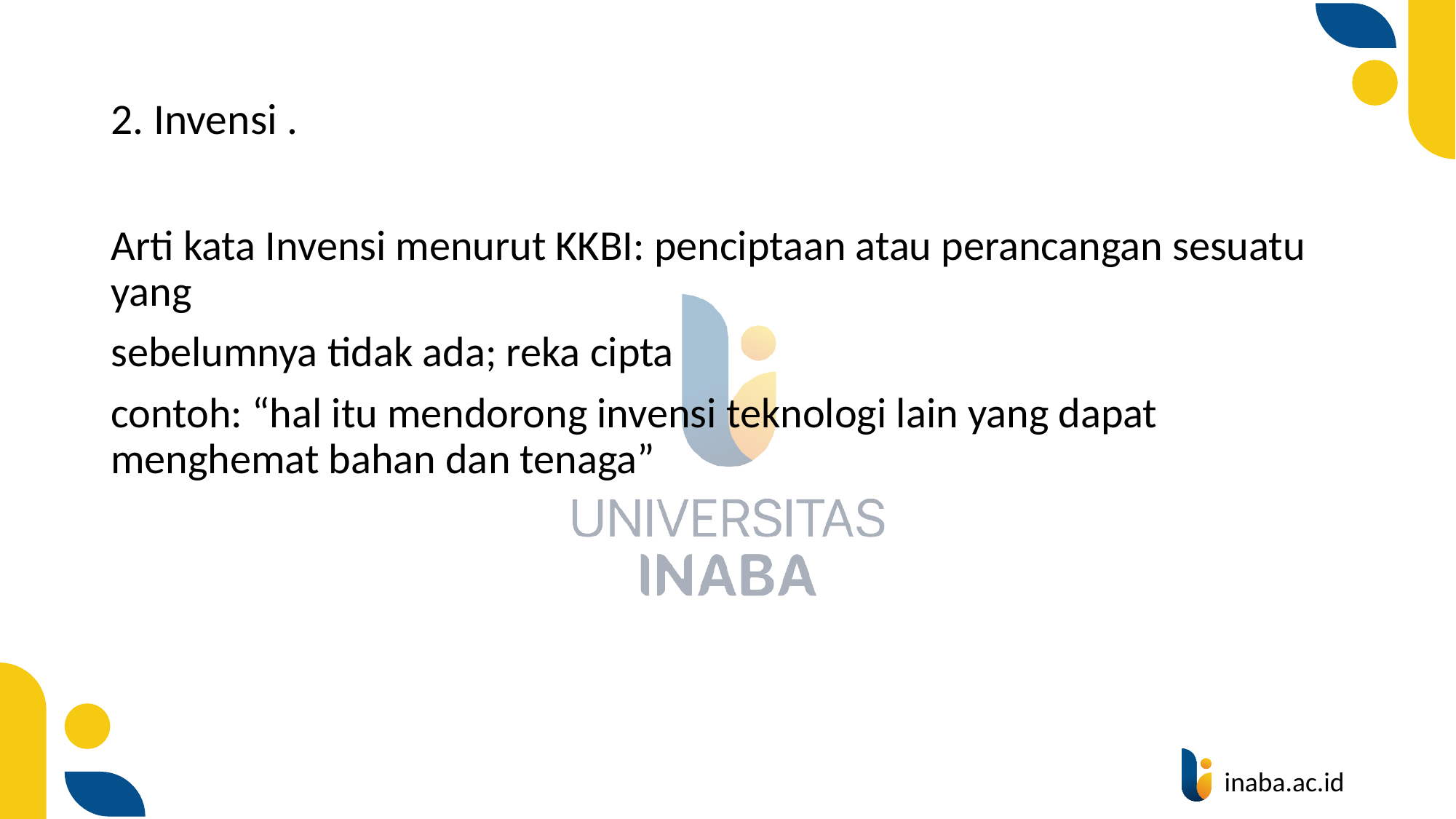

# 2. Invensi .
Arti kata Invensi menurut KKBI: penciptaan atau perancangan sesuatu yang
sebelumnya tidak ada; reka cipta
contoh: “hal itu mendorong invensi teknologi lain yang dapat menghemat bahan dan tenaga”